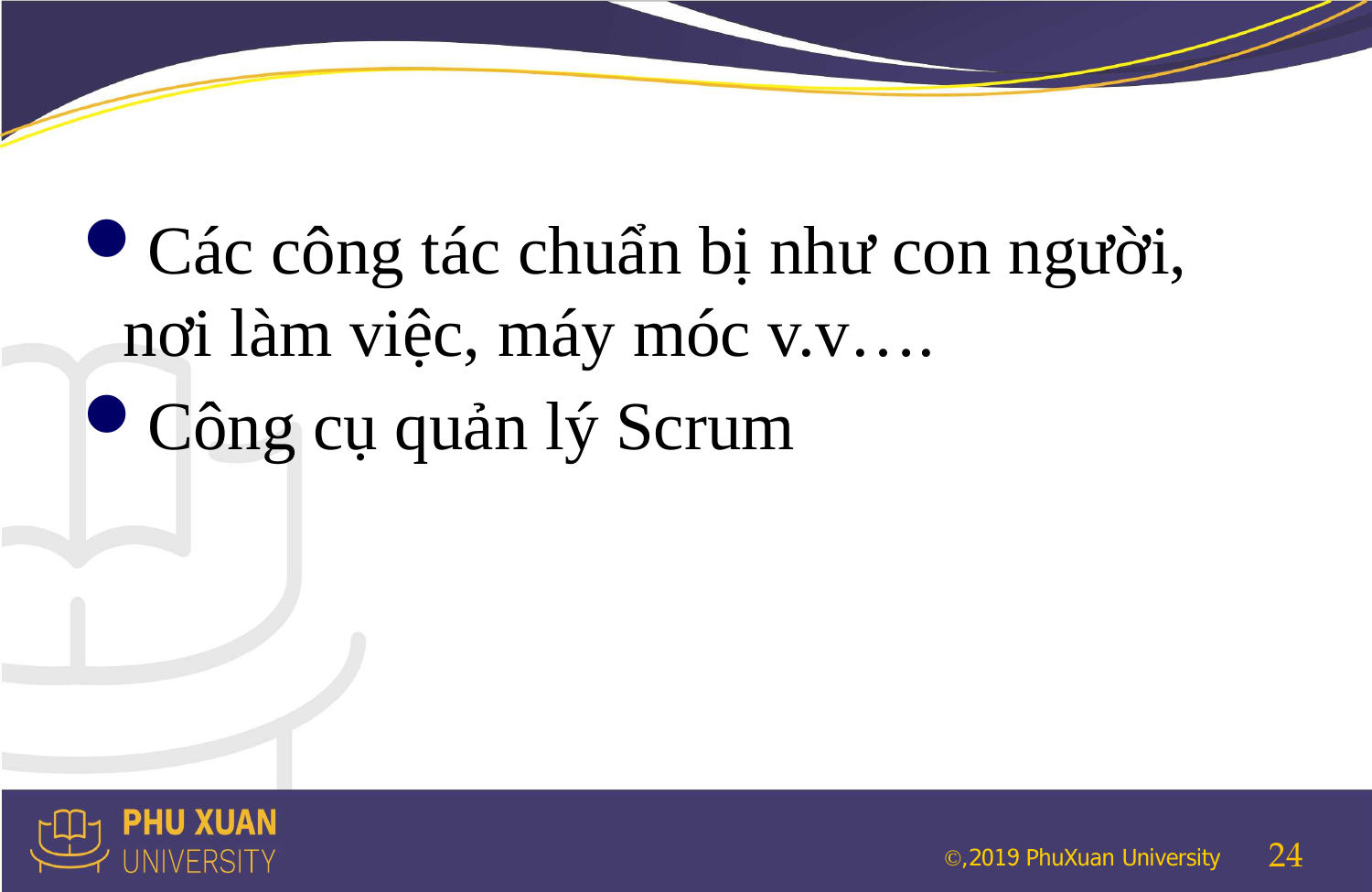

#
Các công tác chuẩn bị như con người, nơi làm việc, máy móc v.v….
Công cụ quản lý Scrum

24